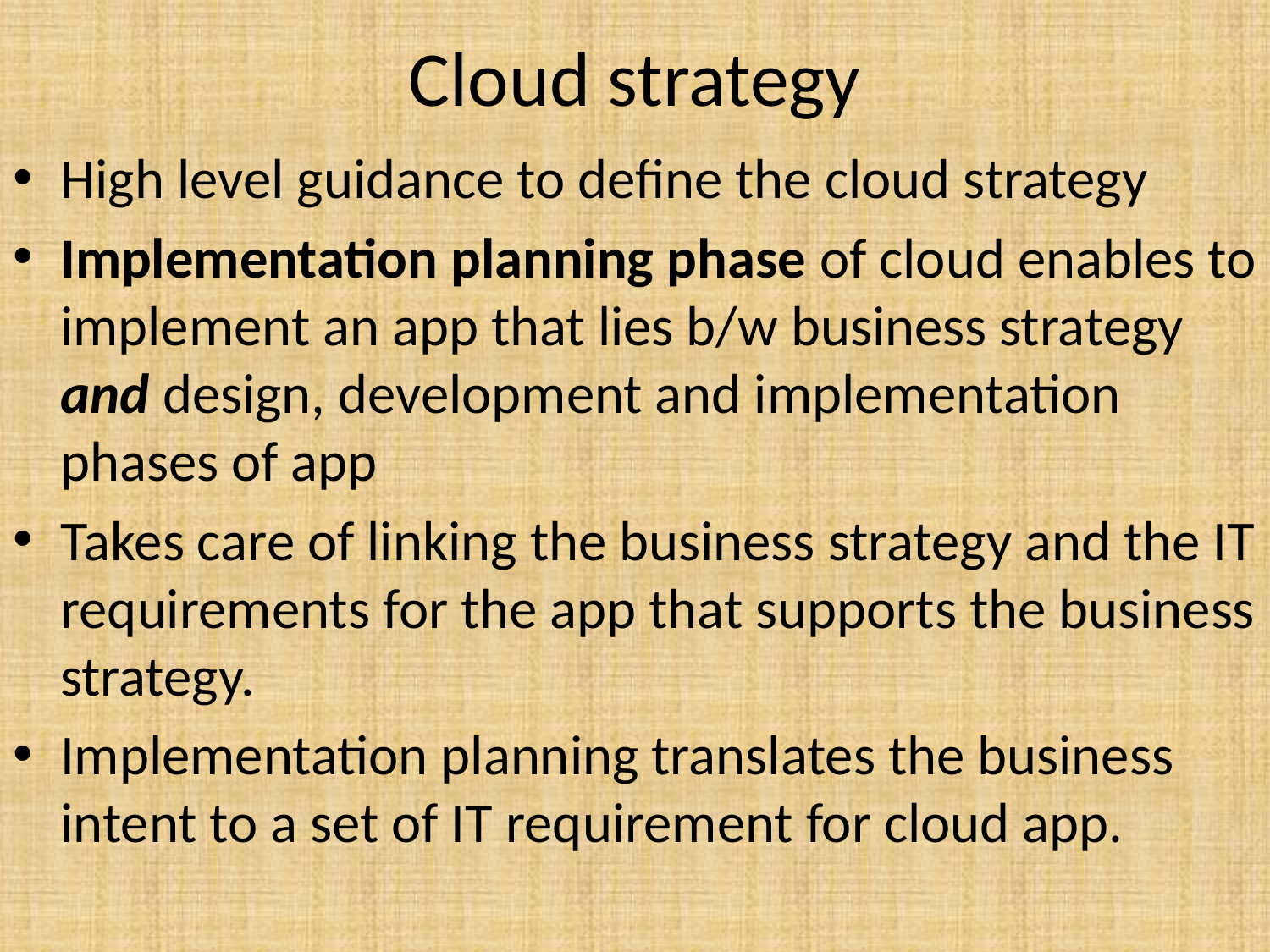

# Cloud strategy
High level guidance to define the cloud strategy
Implementation planning phase of cloud enables to implement an app that lies b/w business strategy and design, development and implementation phases of app
Takes care of linking the business strategy and the IT requirements for the app that supports the business strategy.
Implementation planning translates the business intent to a set of IT requirement for cloud app.